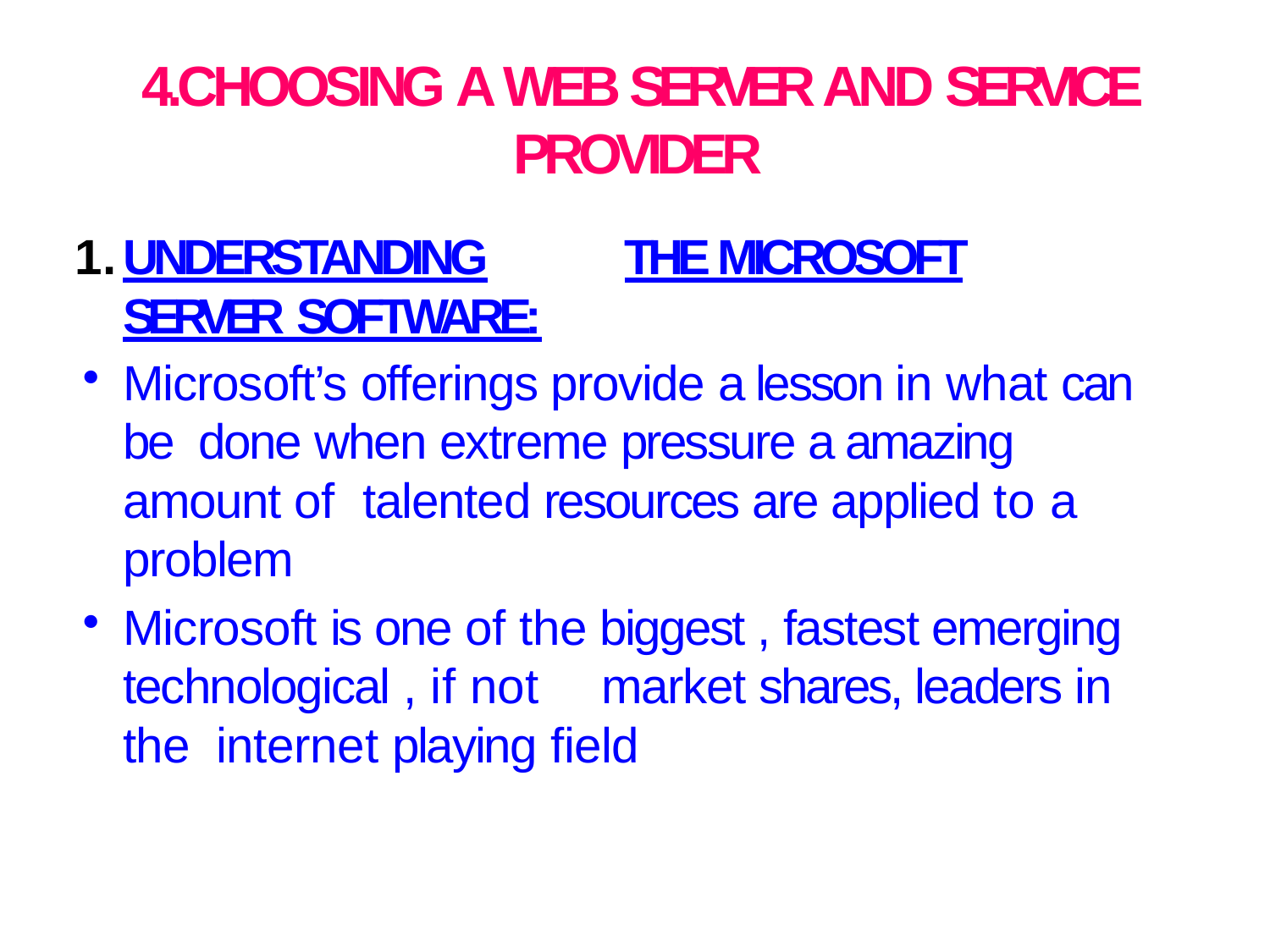

# 4.CHOOSING A WEB SERVER AND SERVICE  PROVIDER
UNDERSTANDING	THE MICROSOFT SERVER  SOFTWARE:
Microsoft’s offerings provide a lesson in what can be  done when extreme pressure a amazing amount of  talented resources are applied to a problem
Microsoft is one of the biggest , fastest emerging  technological , if not	market shares, leaders in the  internet playing field